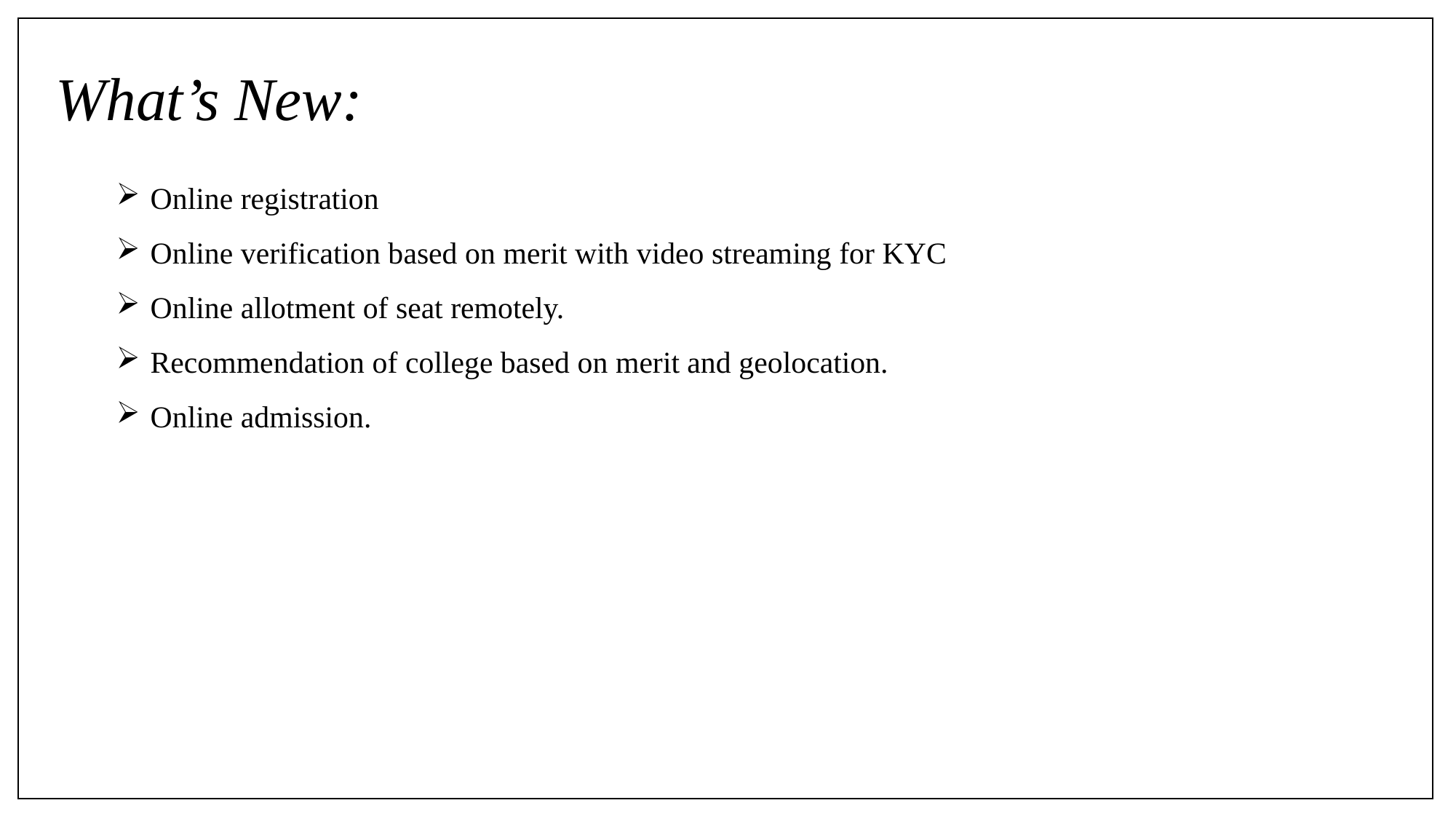

# What’s New:
Online registration
Online verification based on merit with video streaming for KYC
Online allotment of seat remotely.
Recommendation of college based on merit and geolocation.
Online admission.